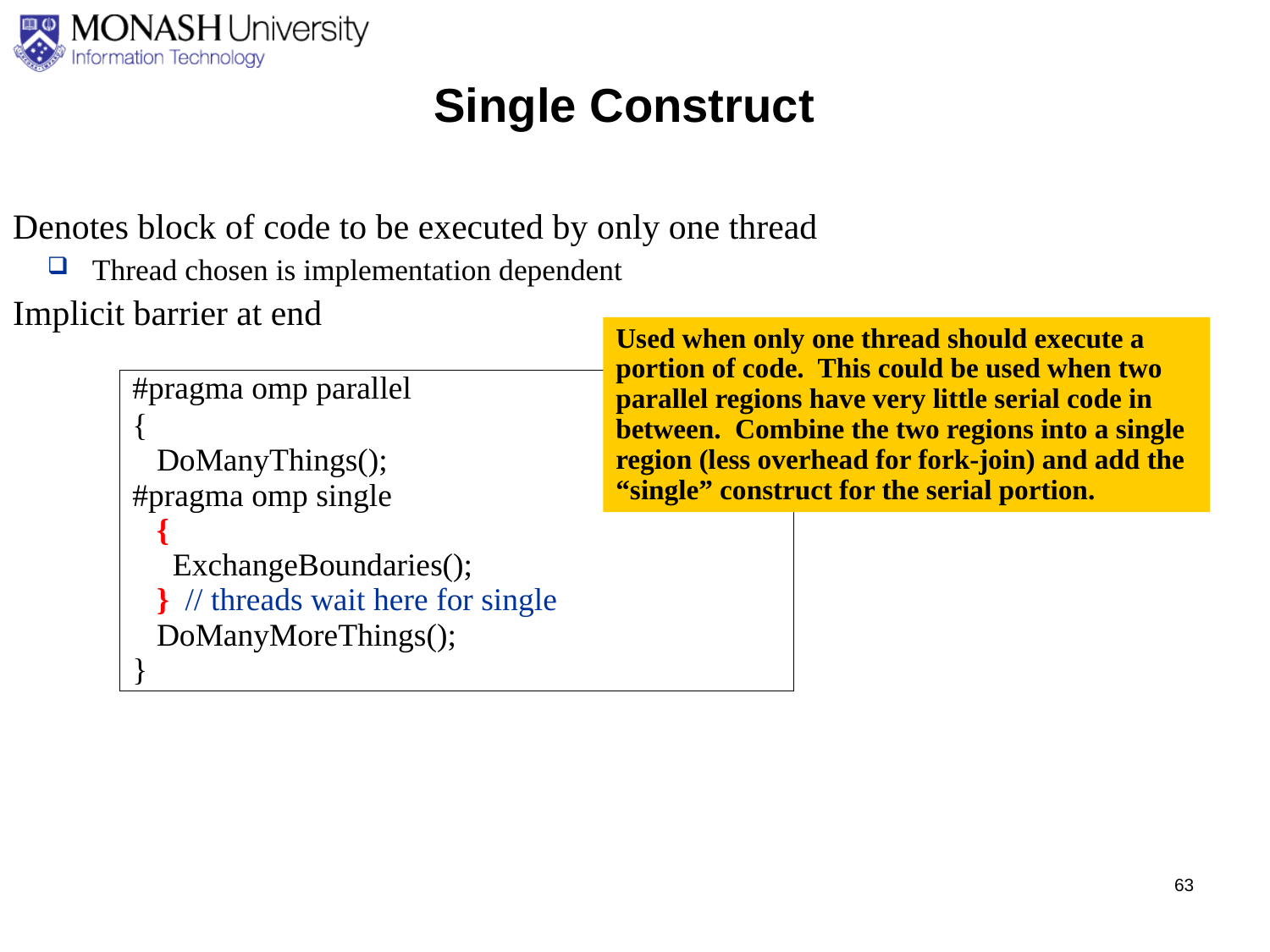

Single Construct
Denotes block of code to be executed by only one thread
Thread chosen is implementation dependent
Implicit barrier at end
Used when only one thread should execute a portion of code.  This could be used when two parallel regions have very little serial code in between.  Combine the two regions into a single region (less overhead for fork-join) and add the “single” construct for the serial portion.
#pragma omp parallel
{
   DoManyThings();
#pragma omp single
   {
     ExchangeBoundaries();
   }  // threads wait here for single
   DoManyMoreThings();
}
63